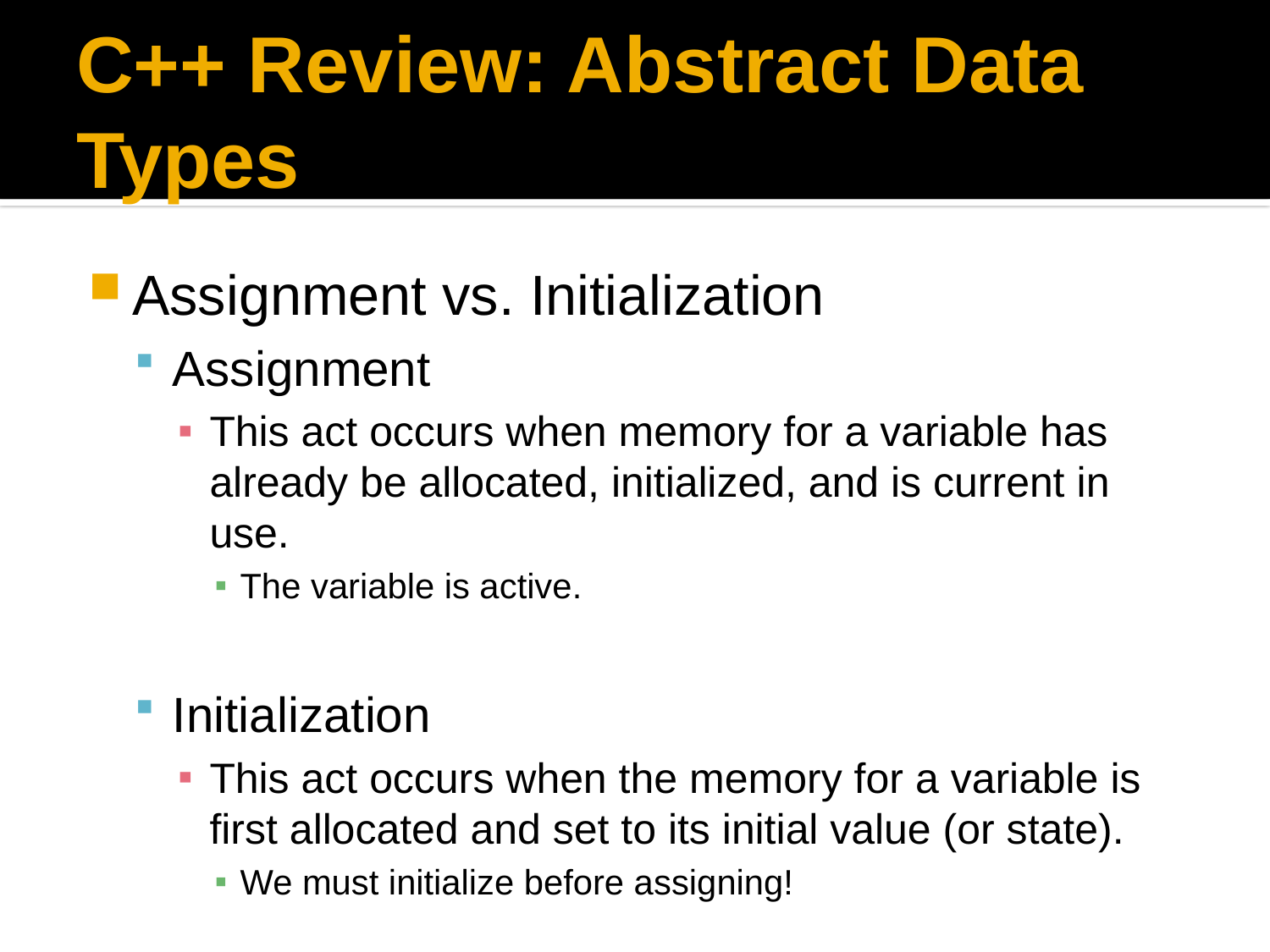

# C++ Review: Abstract Data Types
Assignment vs. Initialization
Assignment
This act occurs when memory for a variable has already be allocated, initialized, and is current in use.
The variable is active.

Initialization
This act occurs when the memory for a variable is first allocated and set to its initial value (or state).
We must initialize before assigning!